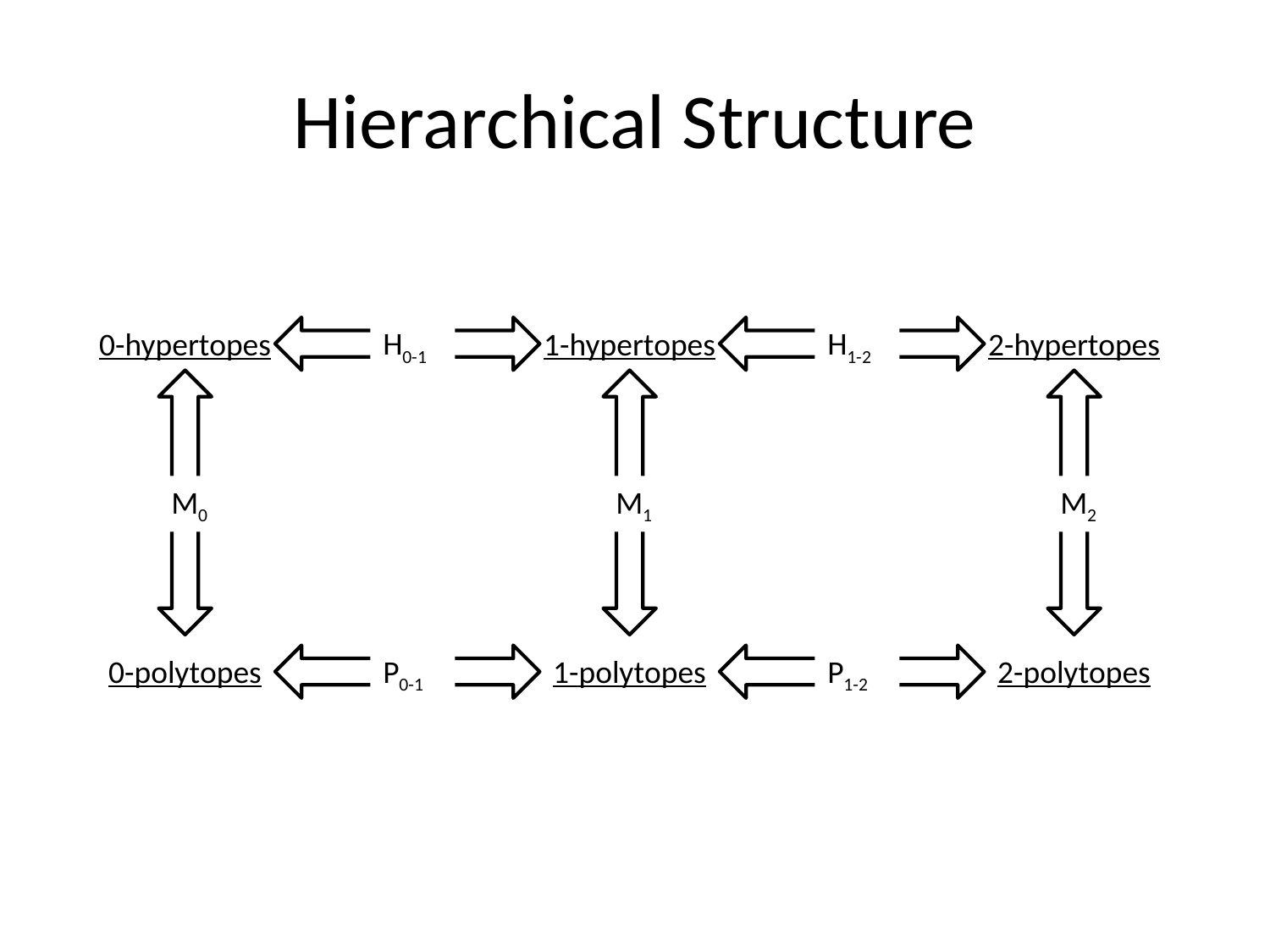

# Hierarchical Structure
0-hypertopes

H0-1
1-hypertopes

H1-2
2-hypertopes

M0

M1

M2
0-polytopes

P0-1
1-polytopes

P1-2
2-polytopes